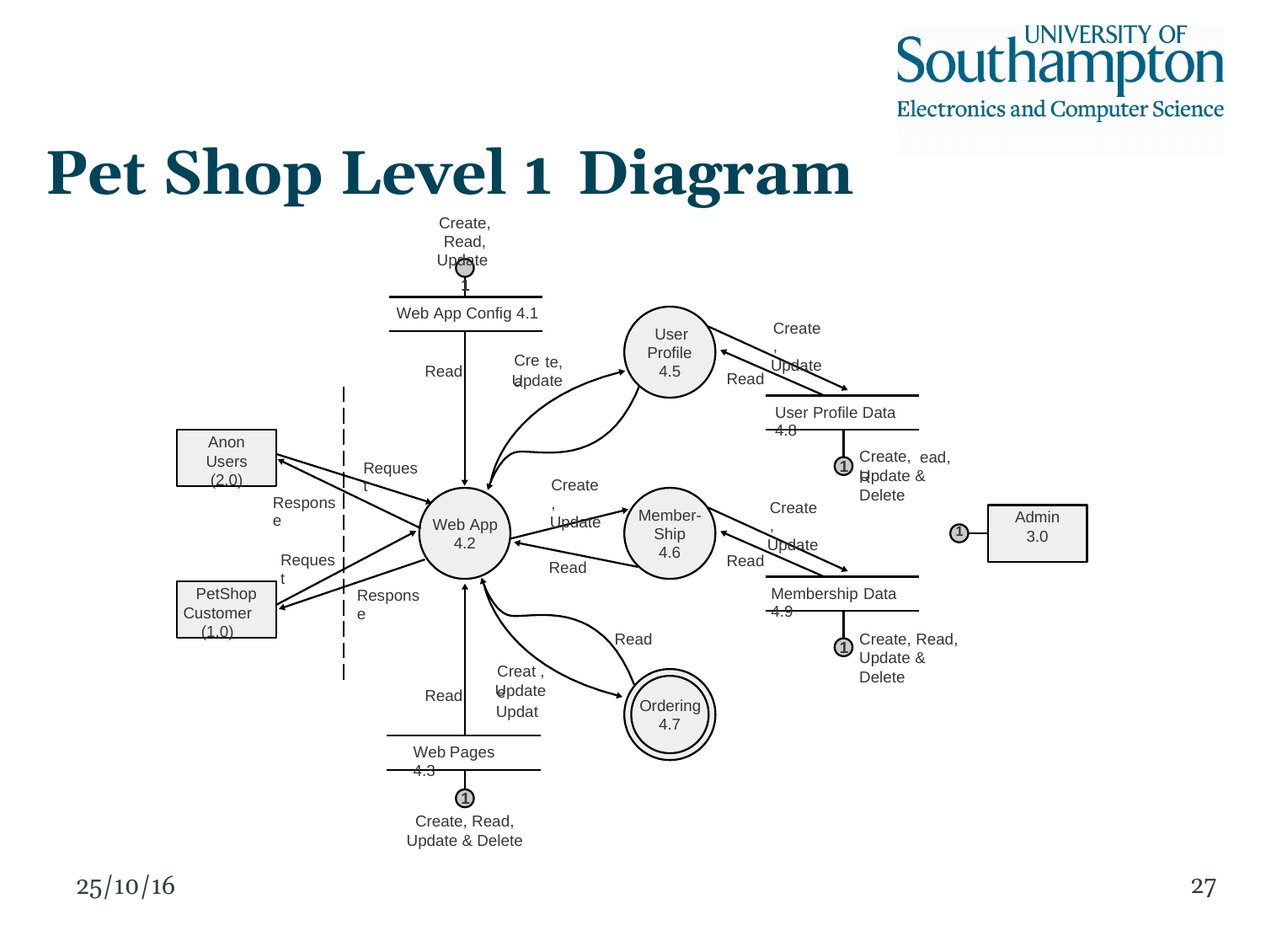

Pet
Shop
Level 1
Diagram
Create, Read,
Update
1

Web App Config 4.1

Create,
Update
User
Profile
4.5

Read

Crea

te,
Update

Read

User Profile Data 4.8

Create, R

Anon
Users (2.0)
ead,
Update & Delete

1

Request

Create,
Update

Response

Create,
Update

Admin
3.0
Member-
Ship
4.6

Web App
4.2

1

Request
Read
Read

PetShop
Customer (1.0)

Membership Data 4.9

Response

Read

Create
Updat

Create, Read,
Update & Delete
Read
1

,
Update

Ordering
4.7

Web Pages 4.3

1
Create, Read, Update & Delete

27
25/10/16